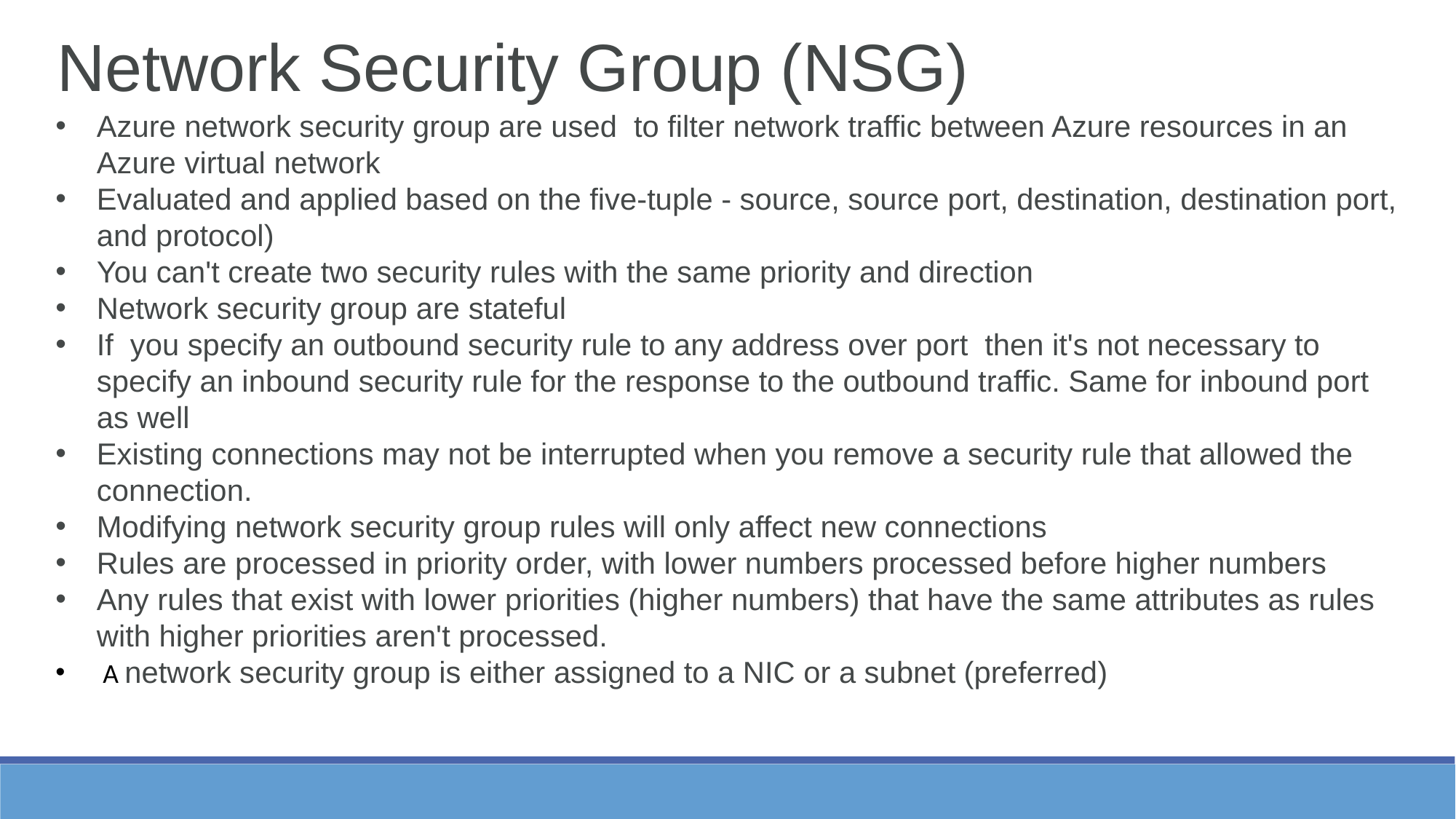

Network Security Group (NSG)
Azure network security group are used  to filter network traffic between Azure resources in an Azure virtual network
Evaluated and applied based on the five-tuple - source, source port, destination, destination port, and protocol)
You can't create two security rules with the same priority and direction
Network security group are stateful
If  you specify an outbound security rule to any address over port  then it's not necessary to specify an inbound security rule for the response to the outbound traffic. Same for inbound port as well
Existing connections may not be interrupted when you remove a security rule that allowed the connection.
Modifying network security group rules will only affect new connections
Rules are processed in priority order, with lower numbers processed before higher numbers
Any rules that exist with lower priorities (higher numbers) that have the same attributes as rules with higher priorities aren't processed.
 A network security group is either assigned to a NIC or a subnet (preferred)